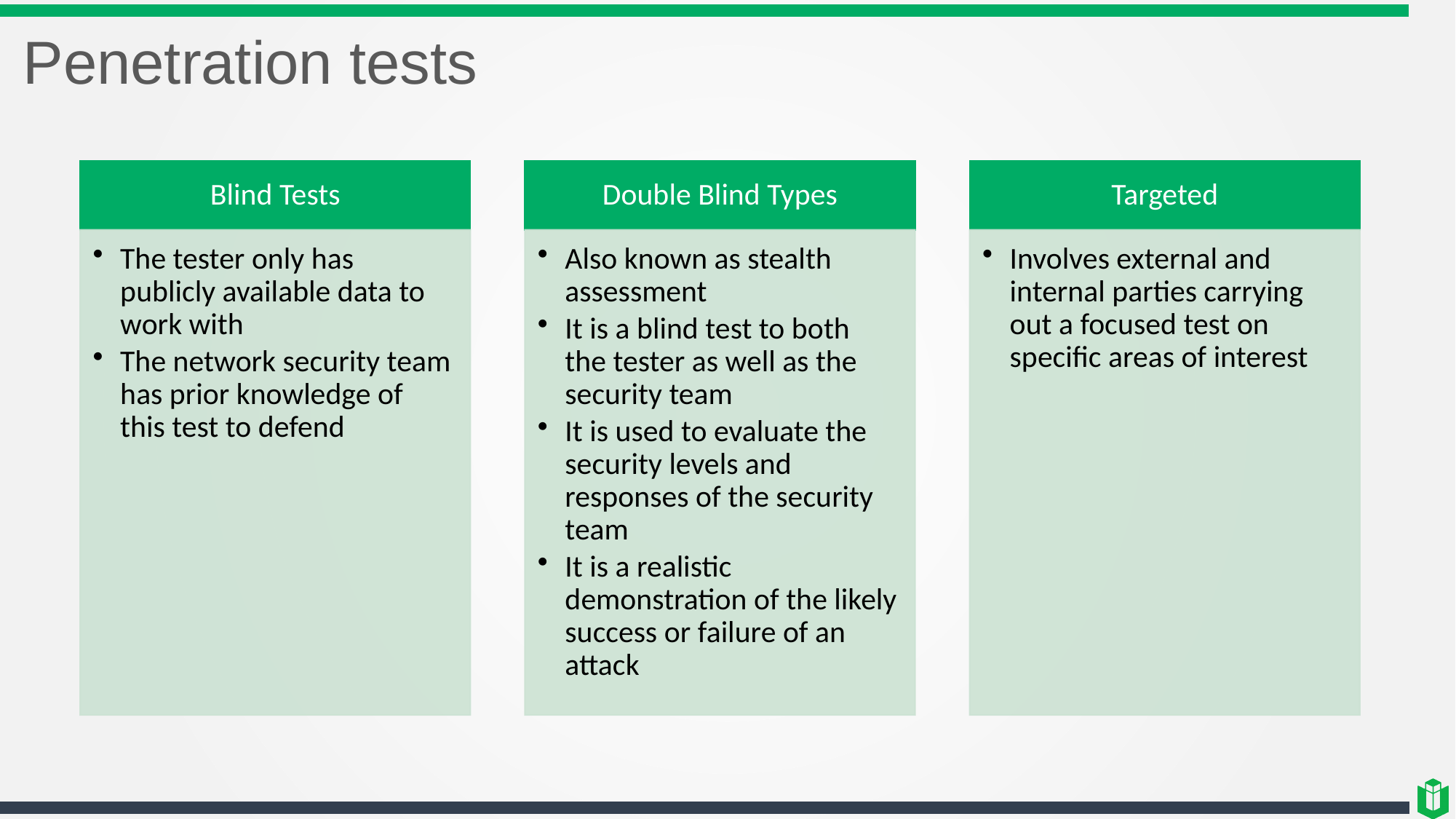

# Penetration tests
Blind Tests
The tester only has publicly available data to work with
The network security team has prior knowledge of this test to defend
Double Blind Types
Also known as stealth assessment
It is a blind test to both the tester as well as the security team
It is used to evaluate the security levels and responses of the security team
It is a realistic demonstration of the likely success or failure of an attack
Targeted
Involves external and internal parties carrying out a focused test on specific areas of interest